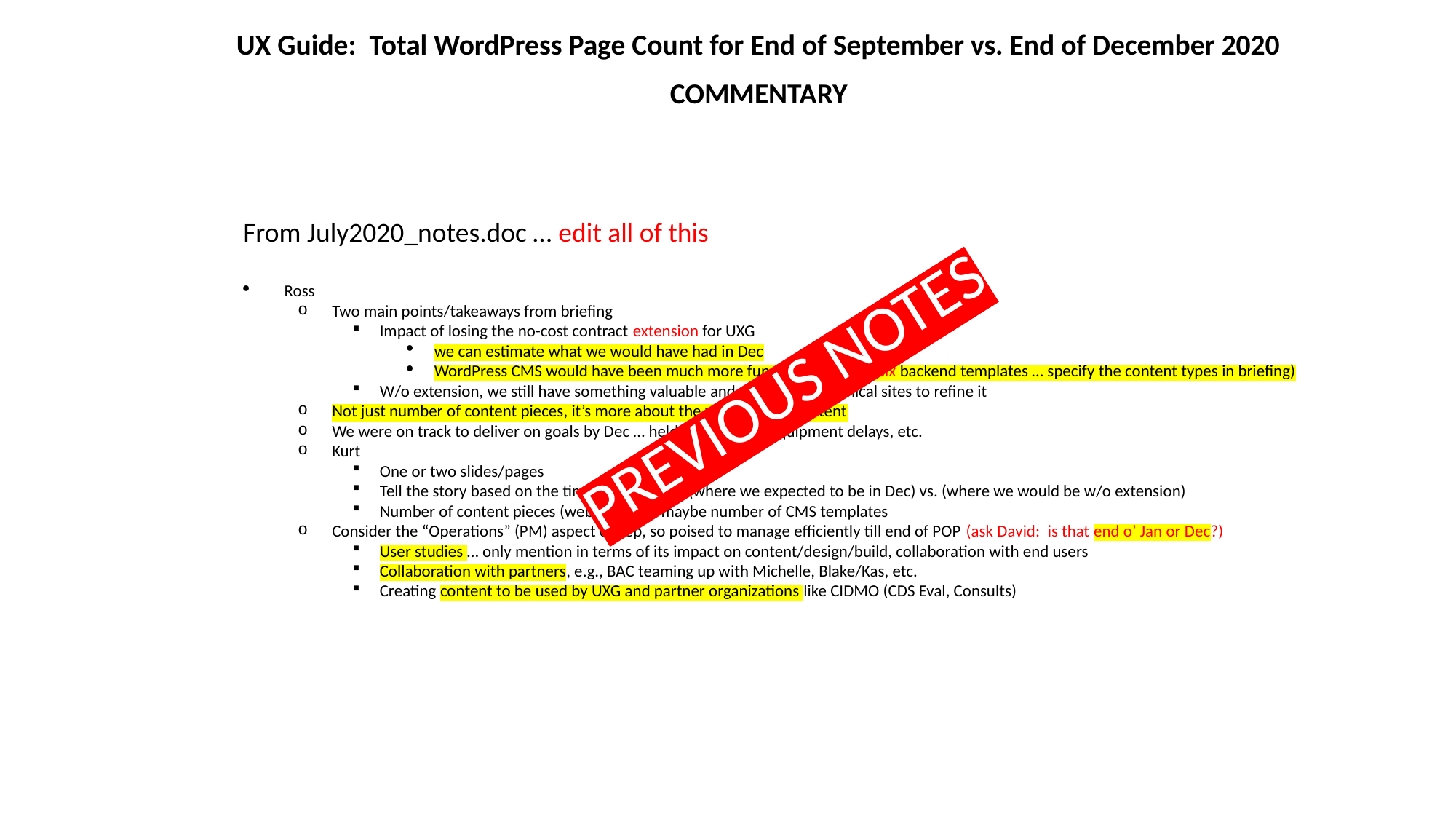

UX Guide:  Total WordPress Page Count for End of September vs. End of December 2020

COMMENTARY
From July2020_notes.doc … edit all of this

Ross
Two main points/takeaways from briefing
Impact of losing the no-cost contract extension for UXG
we can estimate what we would have had in Dec
WordPress CMS would have been much more functional (total of six backend templates … specify the content types in briefing)
W/o extension, we still have something valuable and working with clinical sites to refine it
Not just number of content pieces, it’s more about the value of that content
We were on track to deliver on goals by Dec … held up by Covid, equipment delays, etc.
Kurt
One or two slides/pages
Tell the story based on the timeline … Sep vs. (where we expected to be in Dec) vs. (where we would be w/o extension)
Number of content pieces (web pages) … maybe number of CMS templates
Consider the “Operations” (PM) aspect of Sep, so poised to manage efficiently till end of POP (ask David:  is that end o’ Jan or Dec?)
User studies … only mention in terms of its impact on content/design/build, collaboration with end users
Collaboration with partners, e.g., BAC teaming up with Michelle, Blake/Kas, etc.
Creating content to be used by UXG and partner organizations like CIDMO (CDS Eval, Consults)

PREVIOUS NOTES